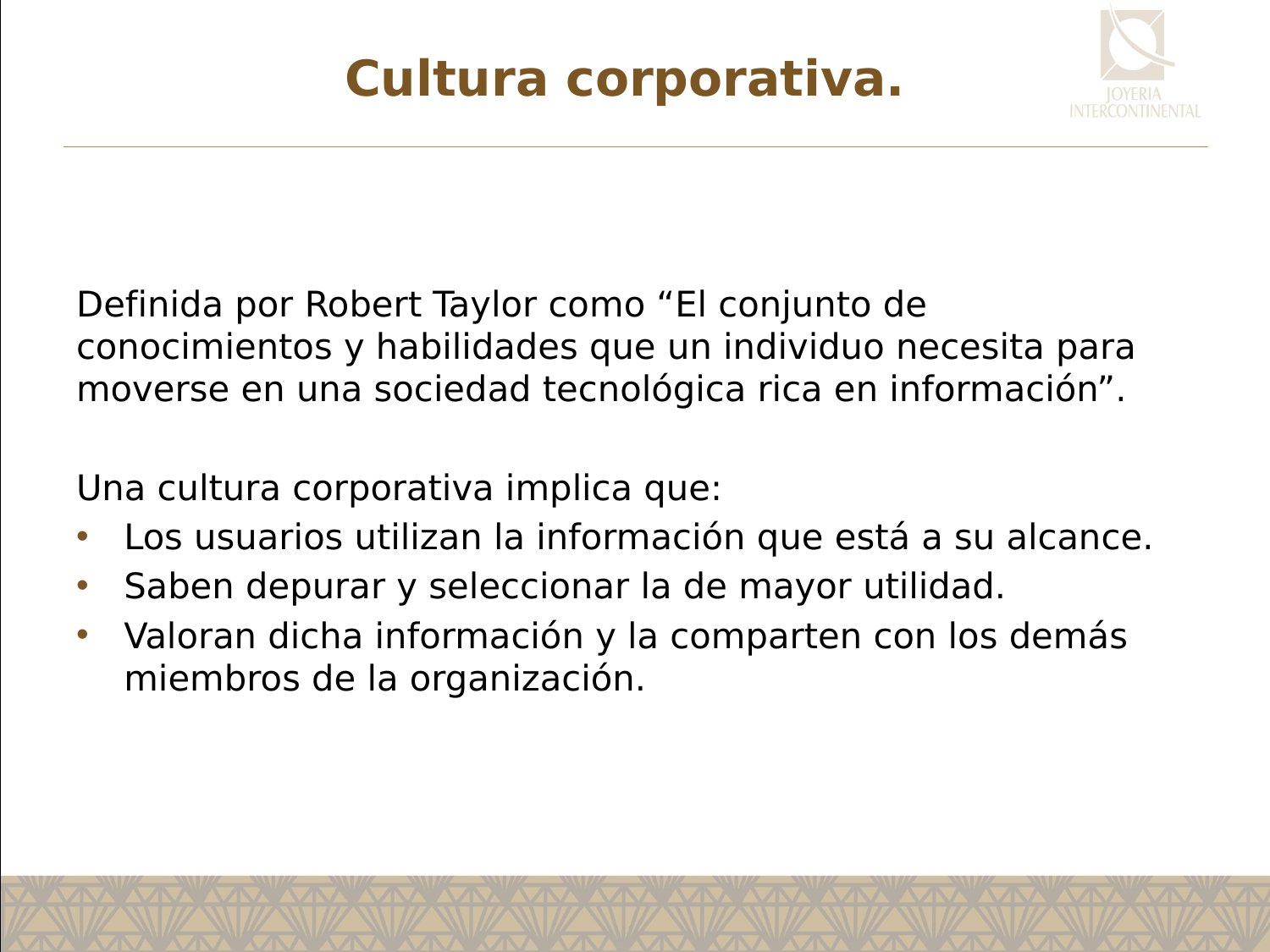

# Cultura corporativa.

Definida por Robert Taylor como “El conjunto de conocimientos y habilidades que un individuo necesita para moverse en una sociedad tecnológica rica en información”.

Una cultura corporativa implica que:
Los usuarios utilizan la información que está a su alcance.
Saben depurar y seleccionar la de mayor utilidad.
Valoran dicha información y la comparten con los demás miembros de la organización.